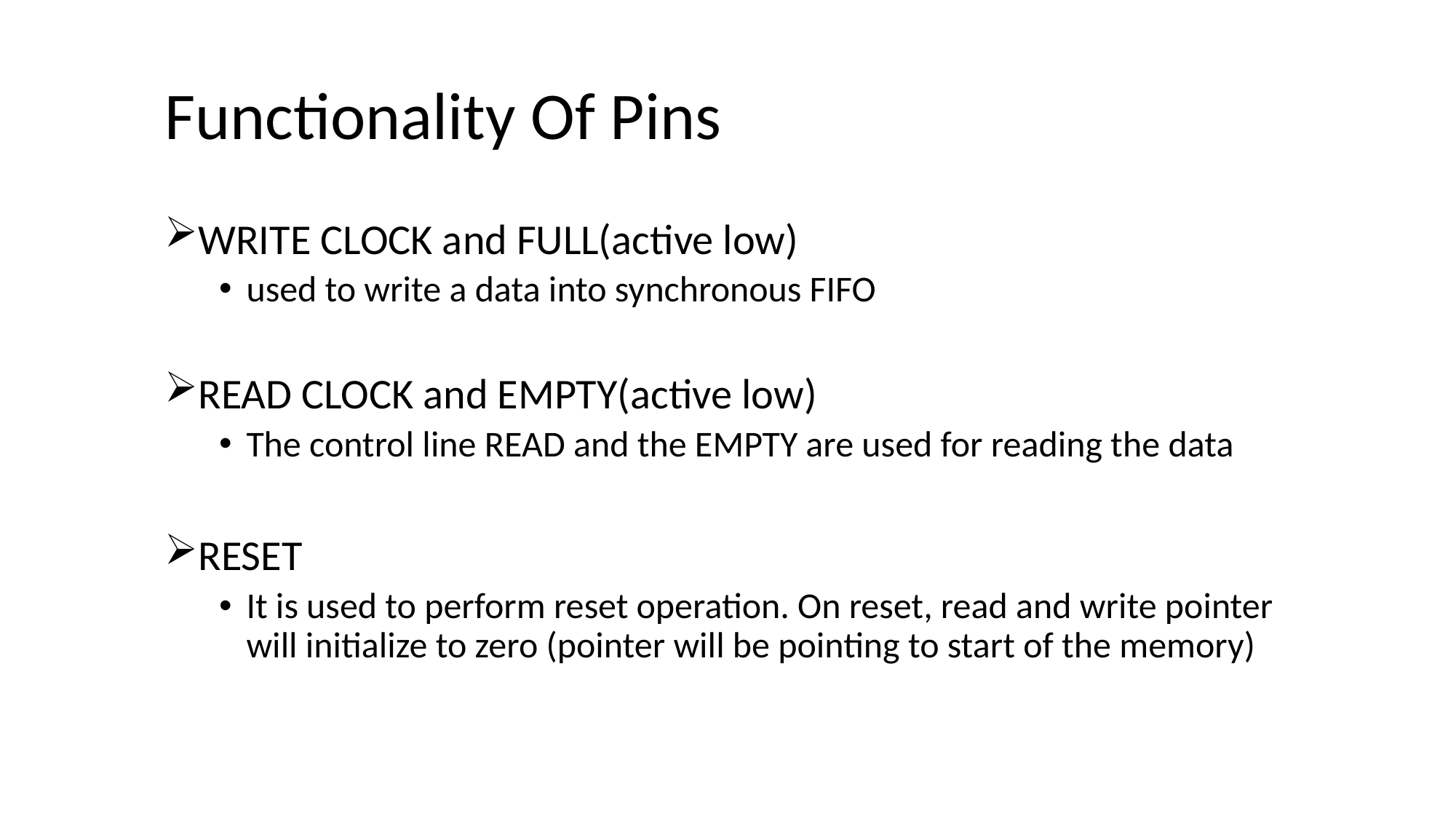

# Functionality Of Pins
WRITE CLOCK and FULL(active low)
used to write a data into synchronous FIFO

READ CLOCK and EMPTY(active low)
The control line READ and the EMPTY are used for reading the data

RESET
It is used to perform reset operation. On reset, read and write pointer will initialize to zero (pointer will be pointing to start of the memory)